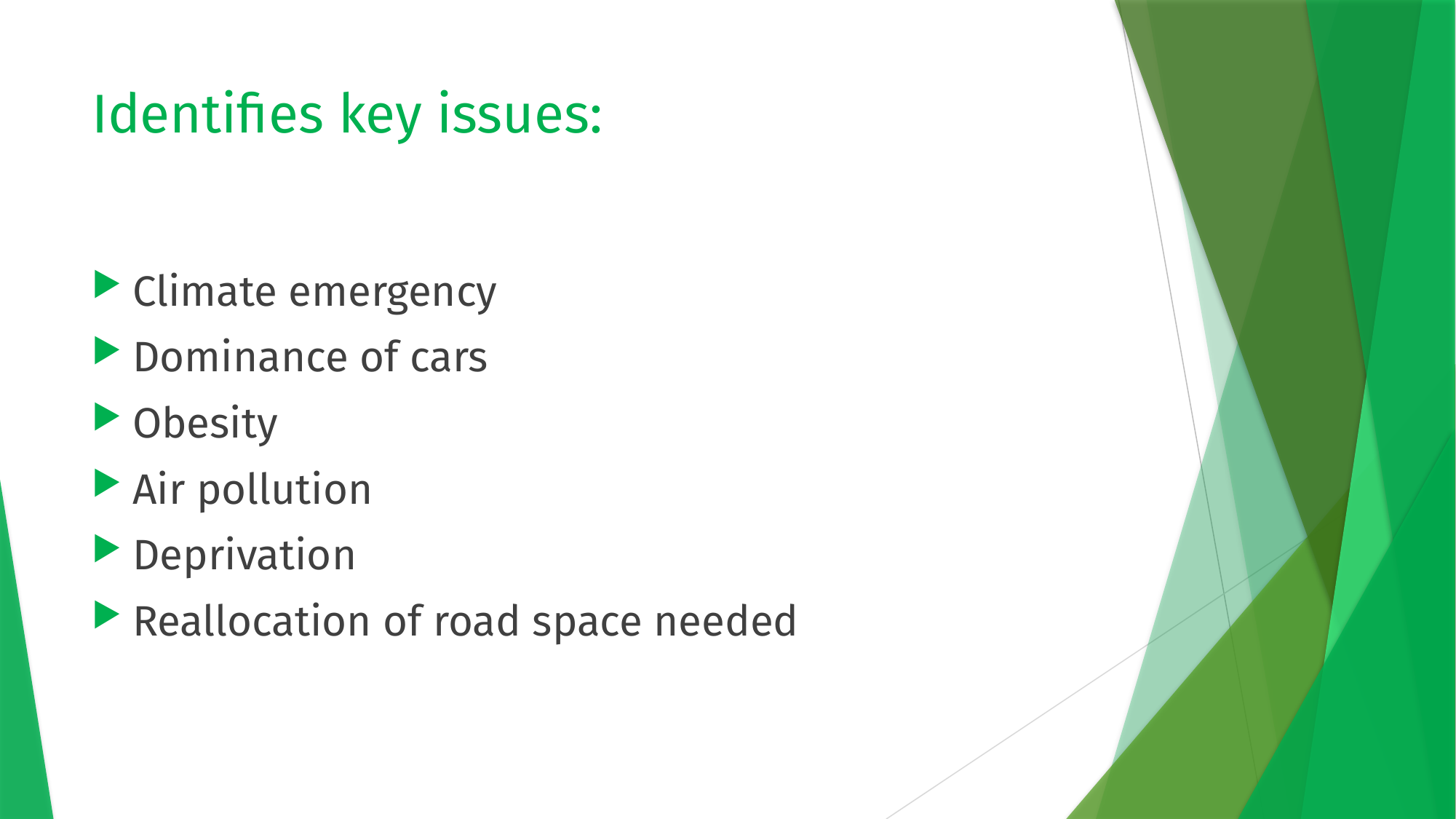

# Identifies key issues:
Climate emergency
Dominance of cars
Obesity
Air pollution
Deprivation
Reallocation of road space needed